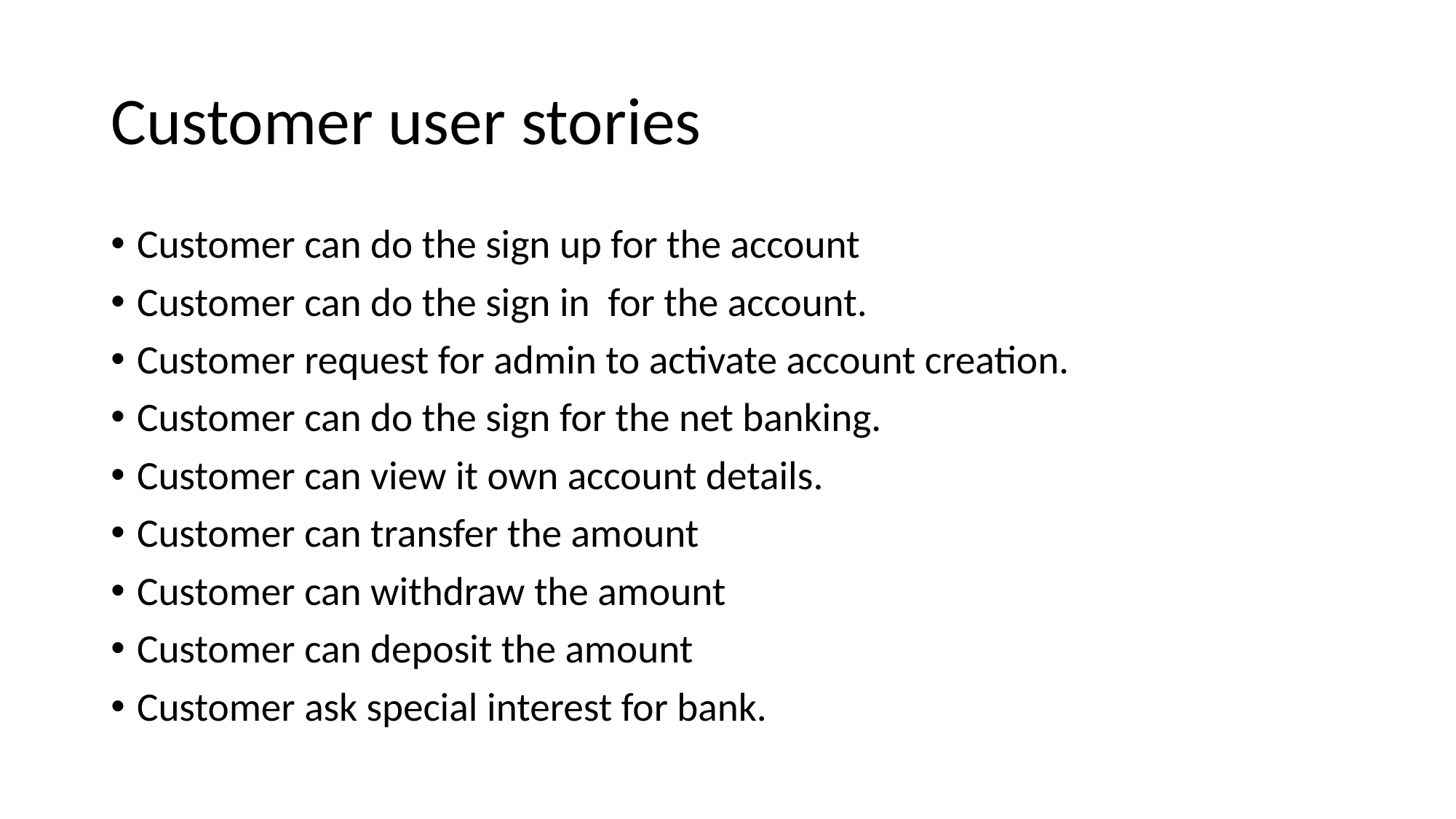

# Customer user stories
Customer can do the sign up for the account
Customer can do the sign in  for the account.
Customer request for admin to activate account creation.
Customer can do the sign for the net banking.
Customer can view it own account details.
Customer can transfer the amount
Customer can withdraw the amount
Customer can deposit the amount
Customer ask special interest for bank.